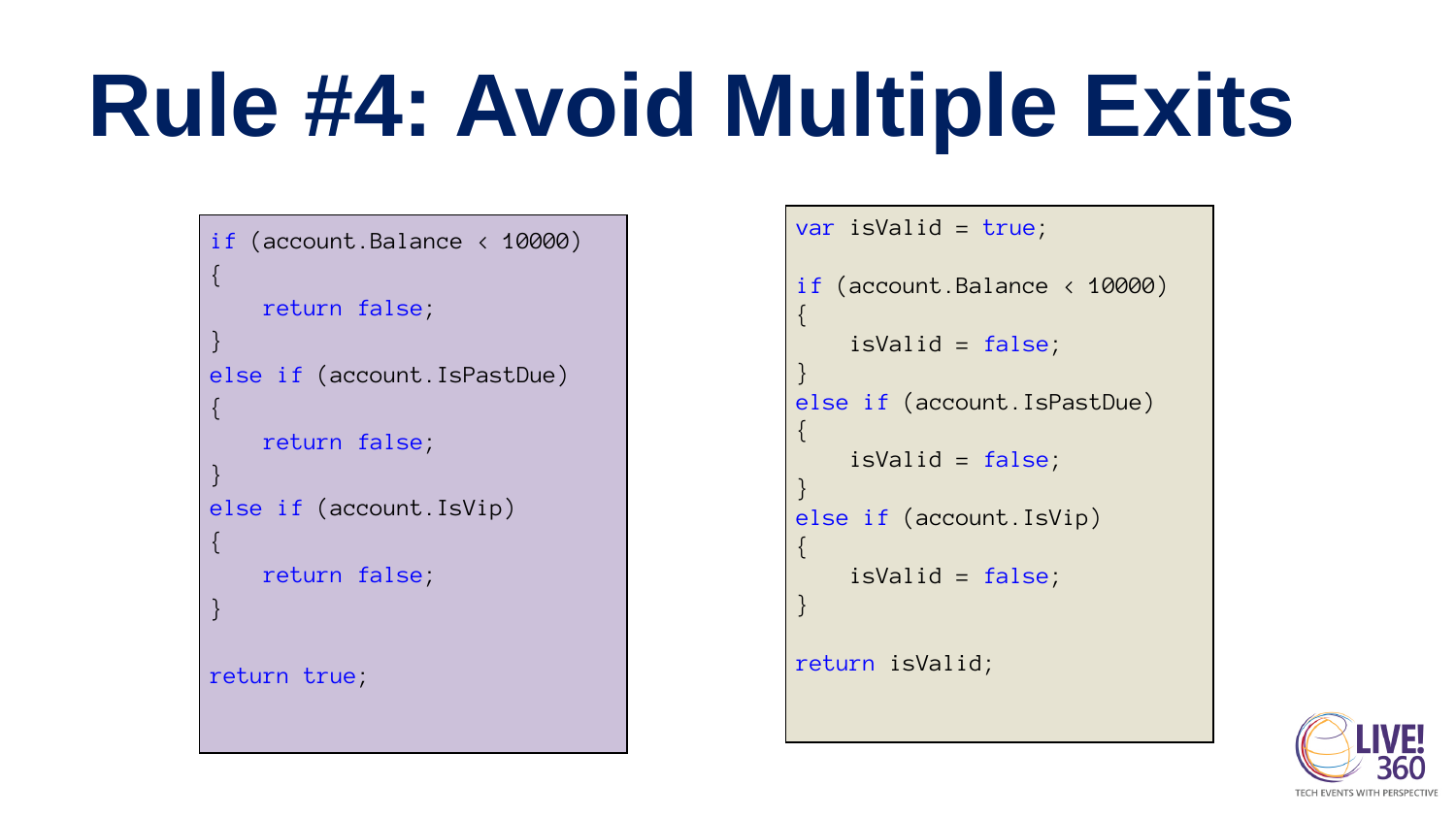

# Rule #4: Avoid Multiple Exits

var isValid = true;

if (account.Balance < 10000)
{
    isValid = false;
}
else if (account.IsPastDue)
{
    isValid = false;
}
else if (account.IsVip)
{
    isValid = false;
}

return isValid;

if (account.Balance < 10000)
{
    return false;
}
else if (account.IsPastDue)
{
    return false;
}
else if (account.IsVip)
{
    return false;
}

return true;